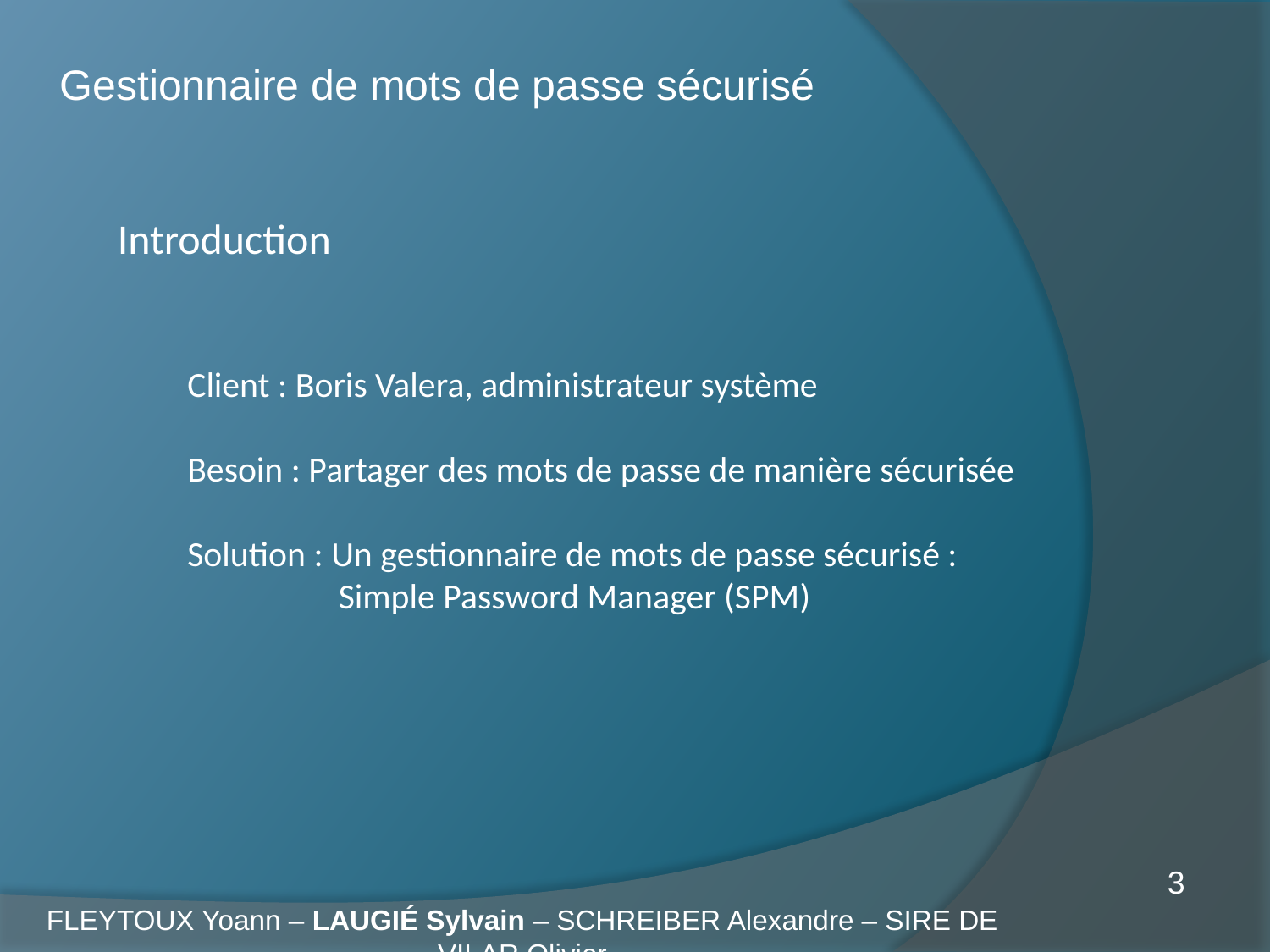

Gestionnaire de mots de passe sécurisé
Introduction
Client : Boris Valera, administrateur système

Besoin : Partager des mots de passe de manière sécurisée

Solution : Un gestionnaire de mots de passe sécurisé :
	   Simple Password Manager (SPM)
3
FLEYTOUX Yoann – LAUGIÉ Sylvain – SCHREIBER Alexandre – SIRE DE VILAR Olivier